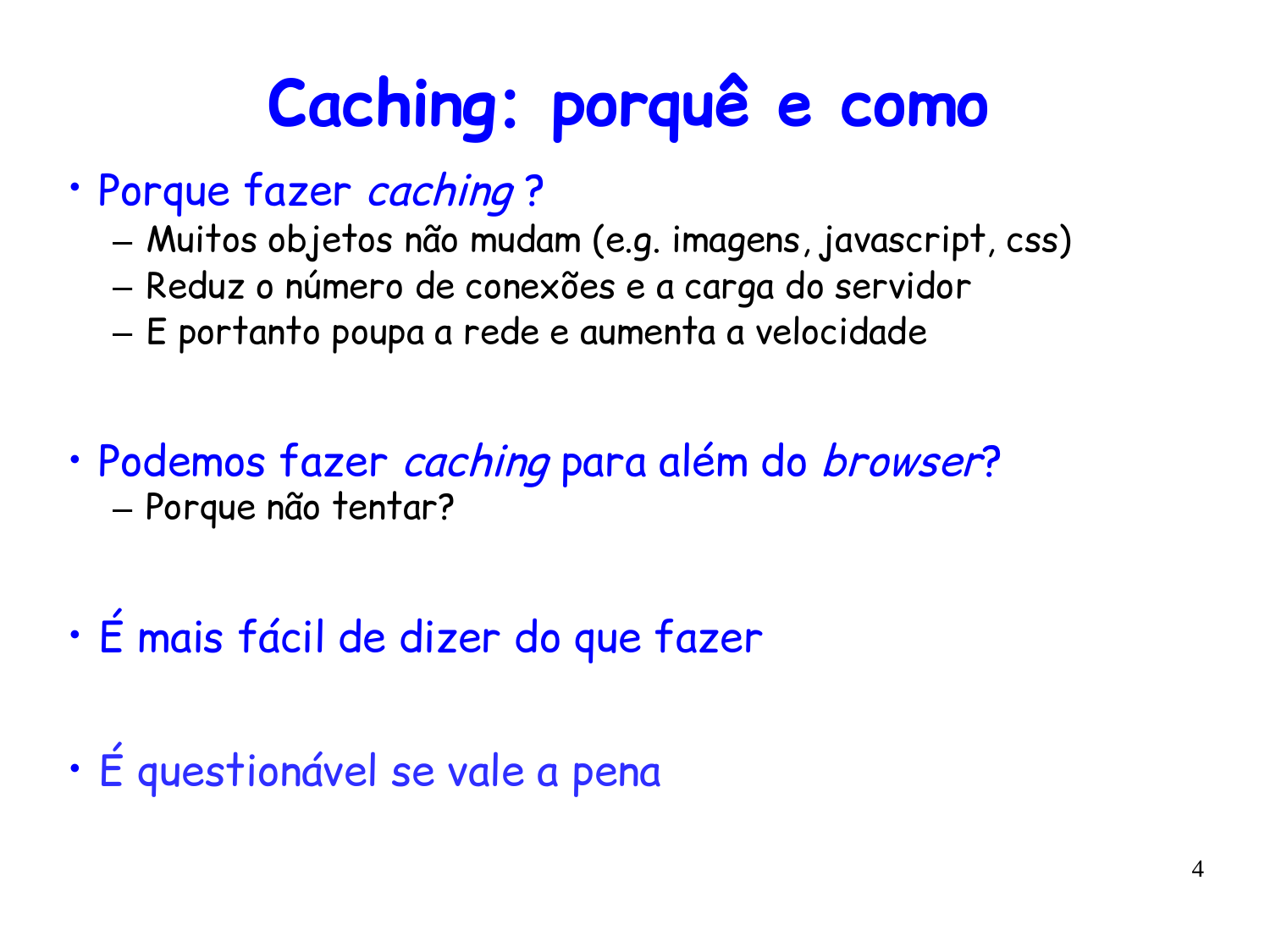

# Caching: porquê e como
Porque fazer caching ?
Muitos objetos não mudam (e.g. imagens, javascript, css)
Reduz o número de conexões e a carga do servidor
E portanto poupa a rede e aumenta a velocidade

Podemos fazer caching para além do browser?
Porque não tentar?

É mais fácil de dizer do que fazer

É questionável se vale a pena

4